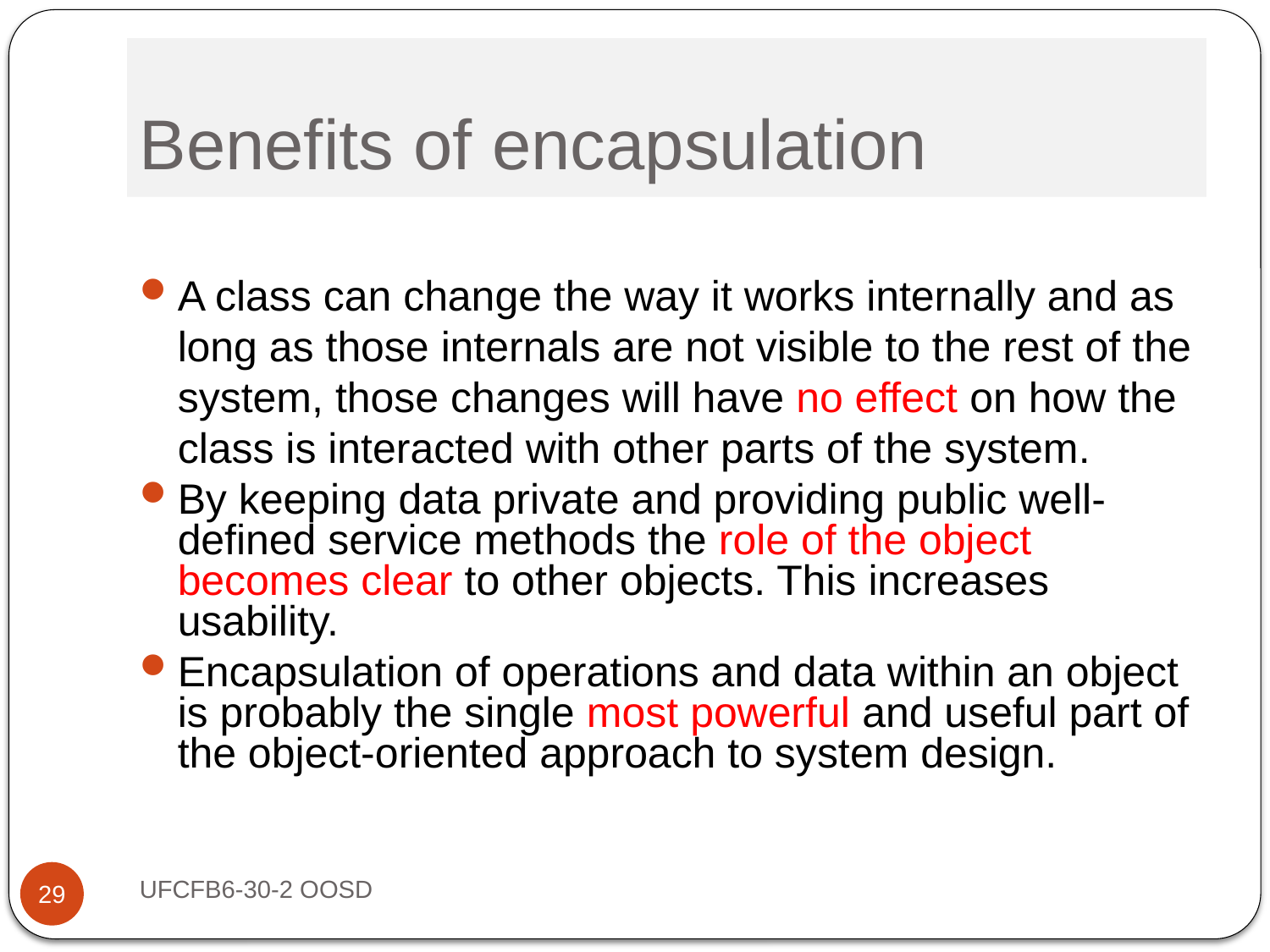

# Benefits of encapsulation

A class can change the way it works internally and as long as those internals are not visible to the rest of the system, those changes will have no effect on how the class is interacted with other parts of the system.
By keeping data private and providing public well-defined service methods the role of the object becomes clear to other objects. This increases usability.
Encapsulation of operations and data within an object is probably the single most powerful and useful part of the object-oriented approach to system design.

UFCFB6-30-2 OOSD
29